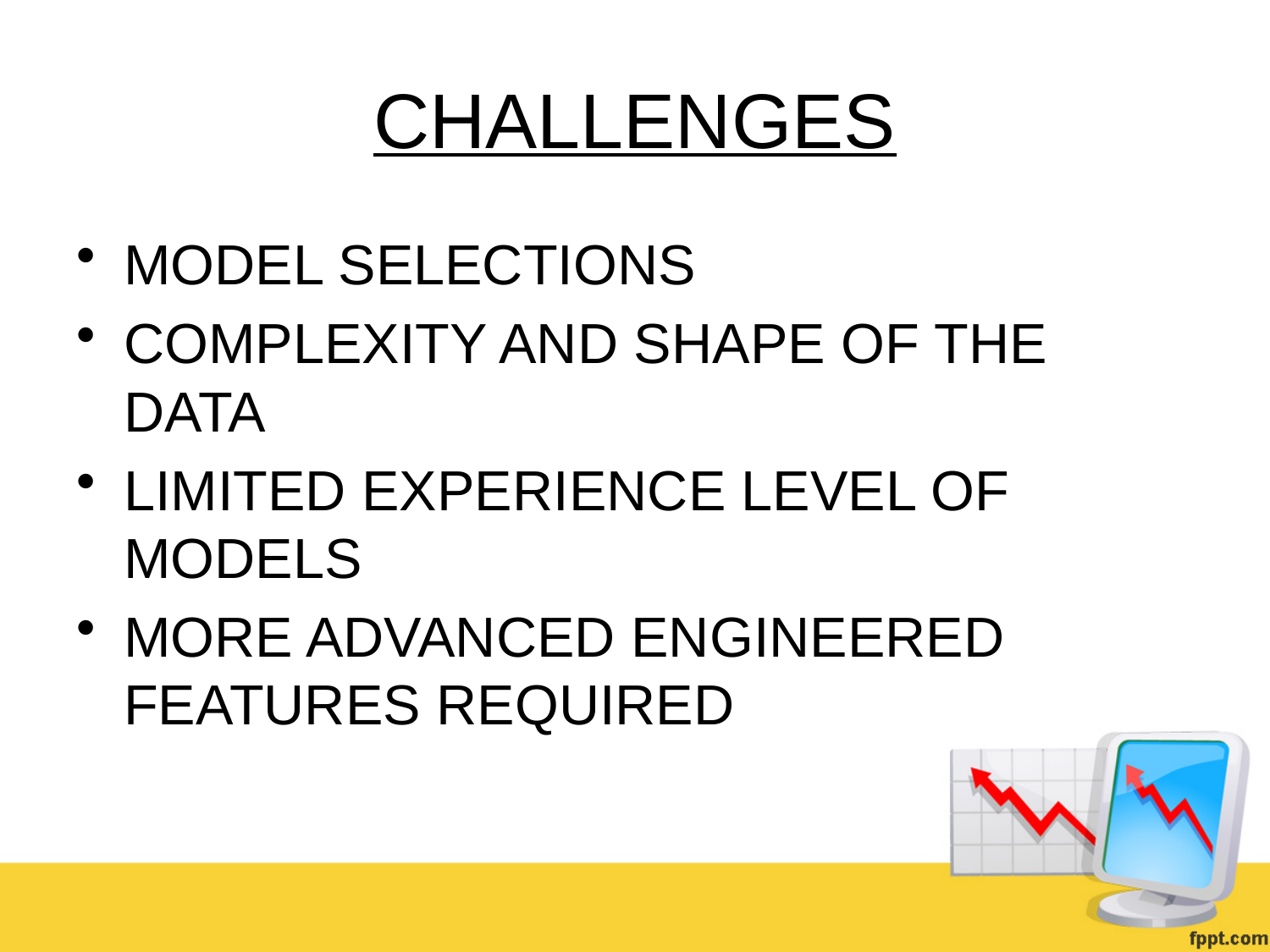

# Challenges
Model selections
Complexity and shape of the data
Limited experience level of Models
More advanced engineered features required